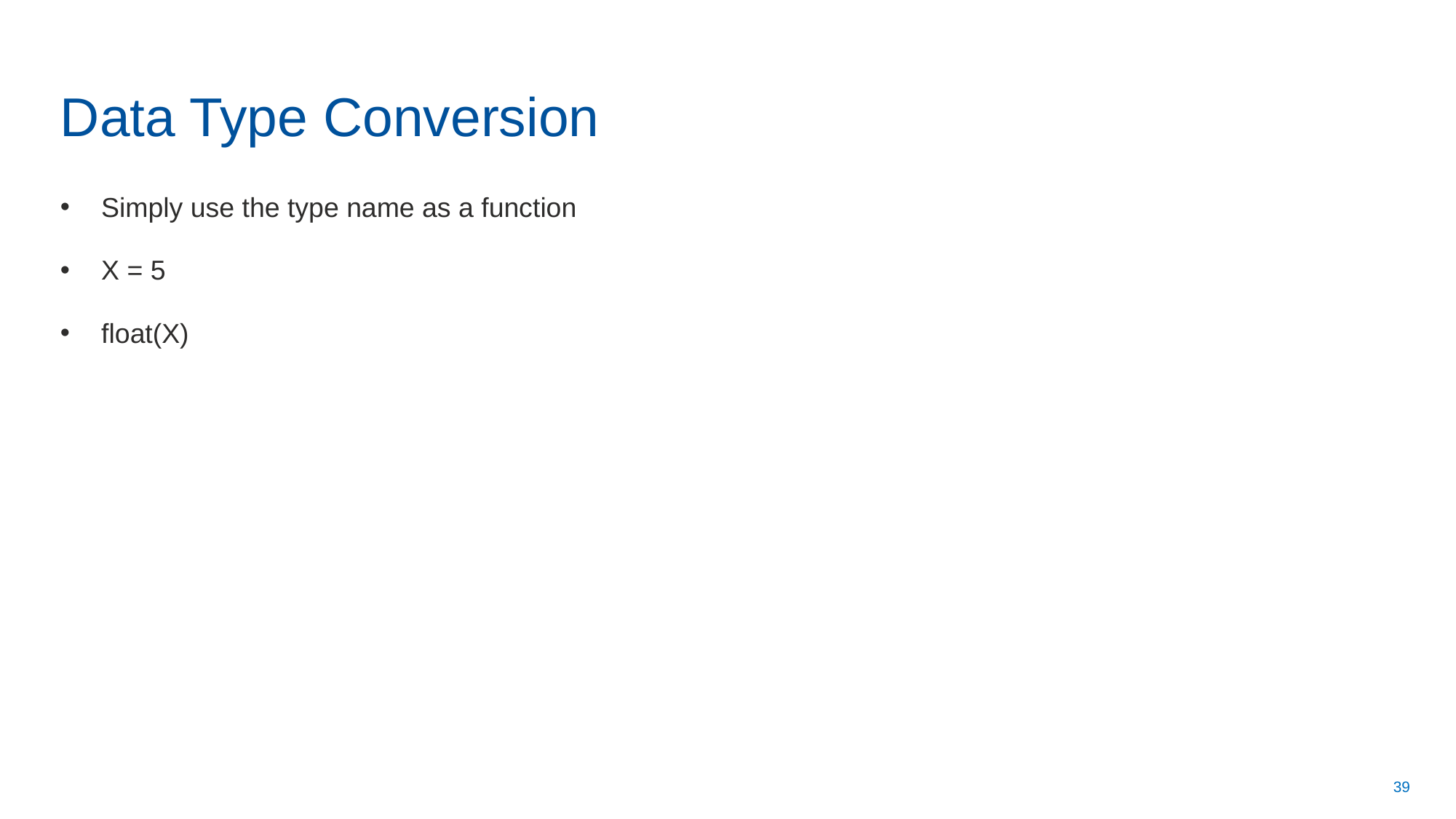

# Data Type Conversion
Simply use the type name as a function
X = 5
float(X)